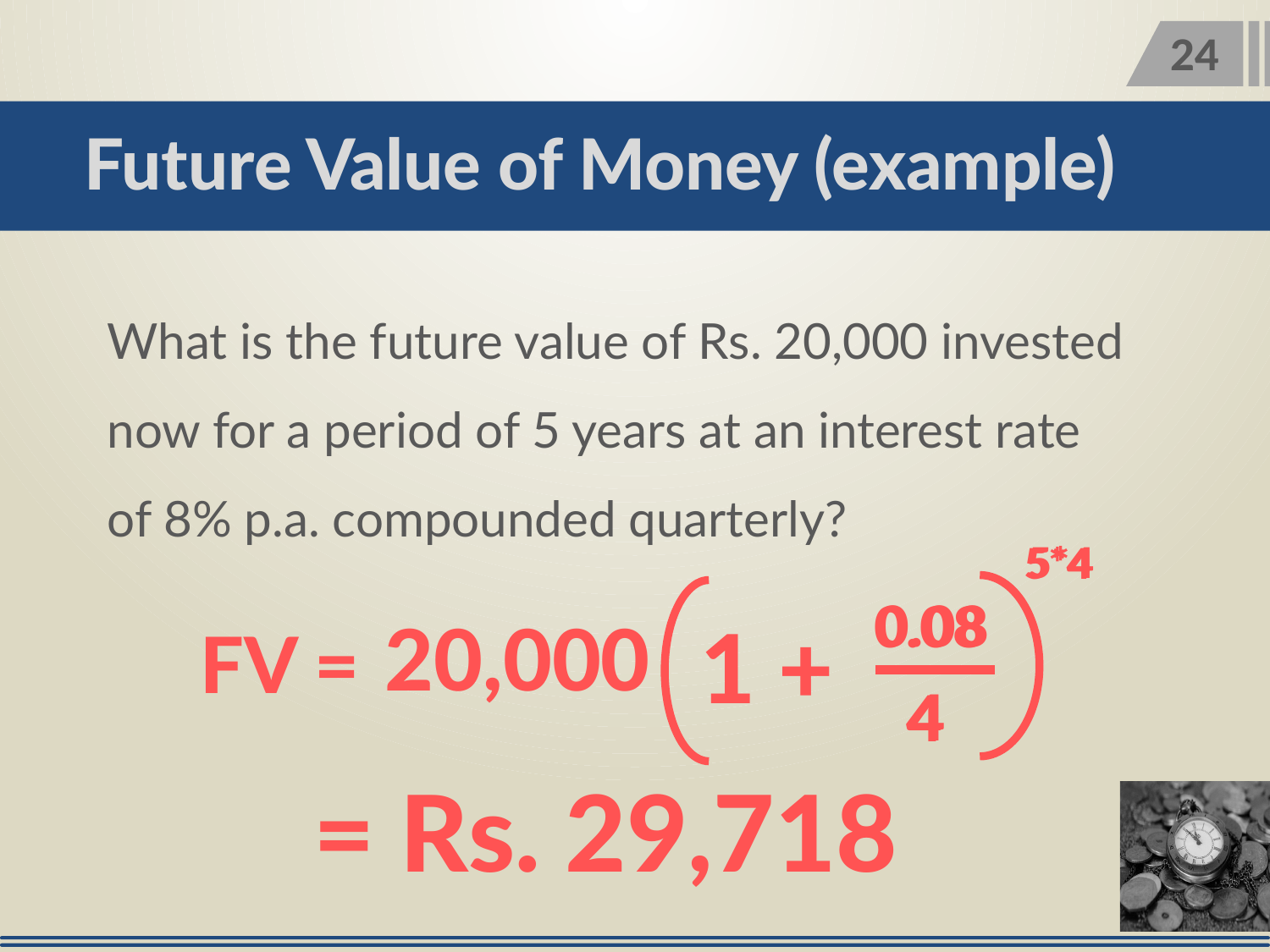

24
Future Value of Money (example)
What is the future value of Rs. 20,000 invested now for a period of 5 years at an interest rate of 8% p.a. compounded quarterly?
5*4
0.08

4
5*4

0.08
20,000
1 +
FV =

4
= Rs. 29,718